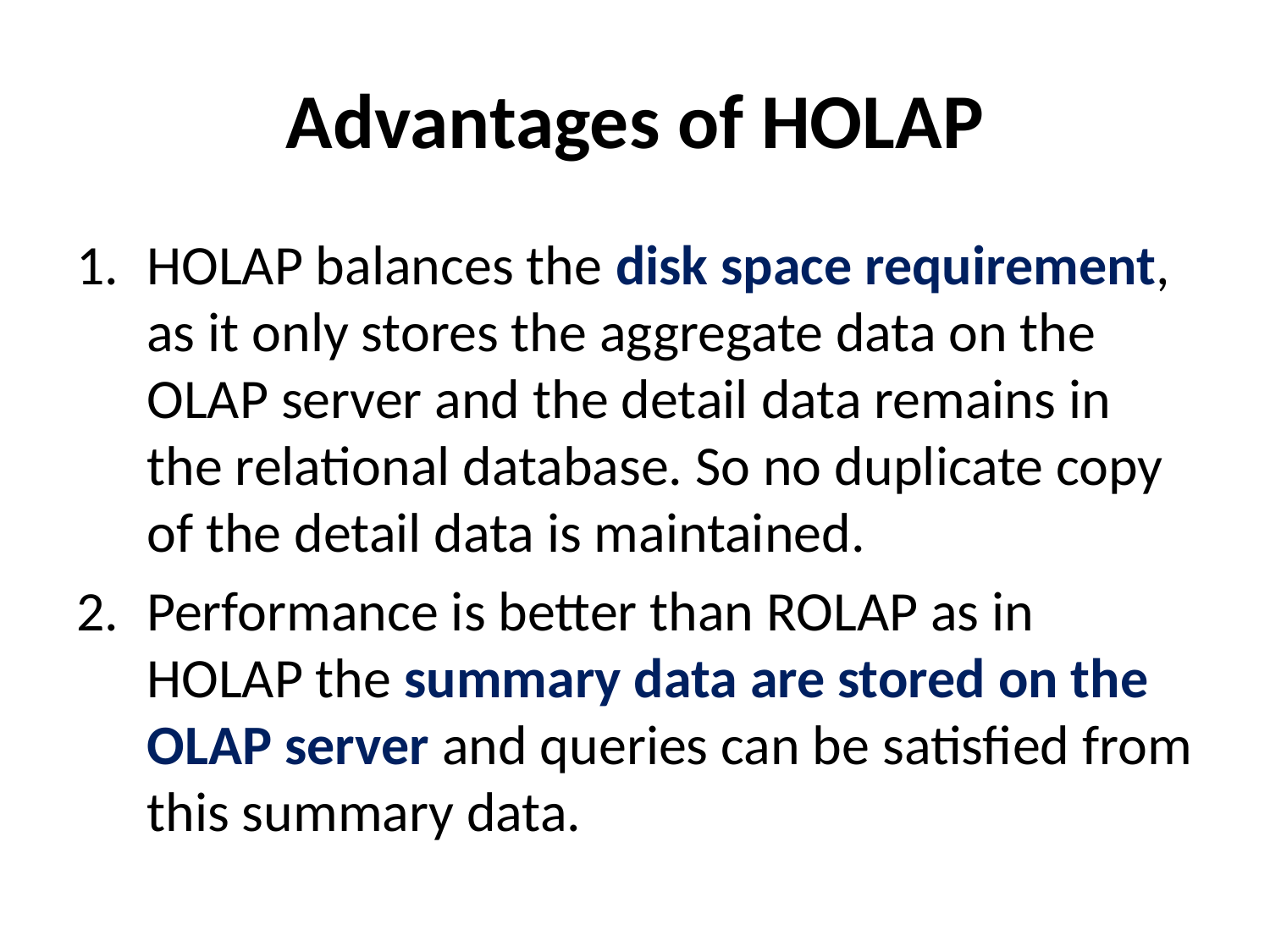

# Advantages of HOLAP
HOLAP balances the disk space requirement, as it only stores the aggregate data on the OLAP server and the detail data remains in the relational database. So no duplicate copy of the detail data is maintained.
Performance is better than ROLAP as in HOLAP the summary data are stored on the OLAP server and queries can be satisfied from this summary data.